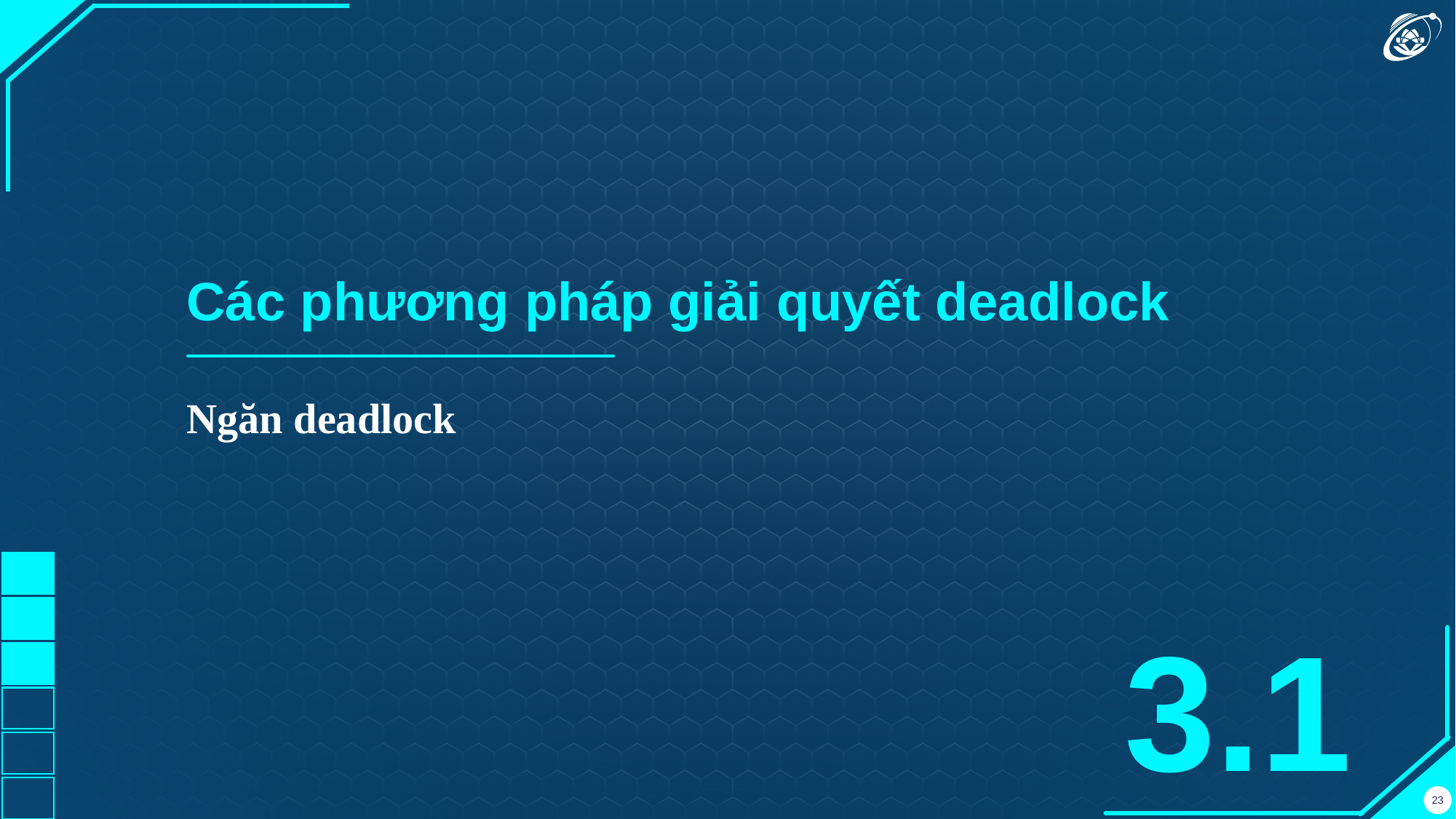

Các phương pháp giải quyết deadlock
Ngăn deadlock

3.1
23